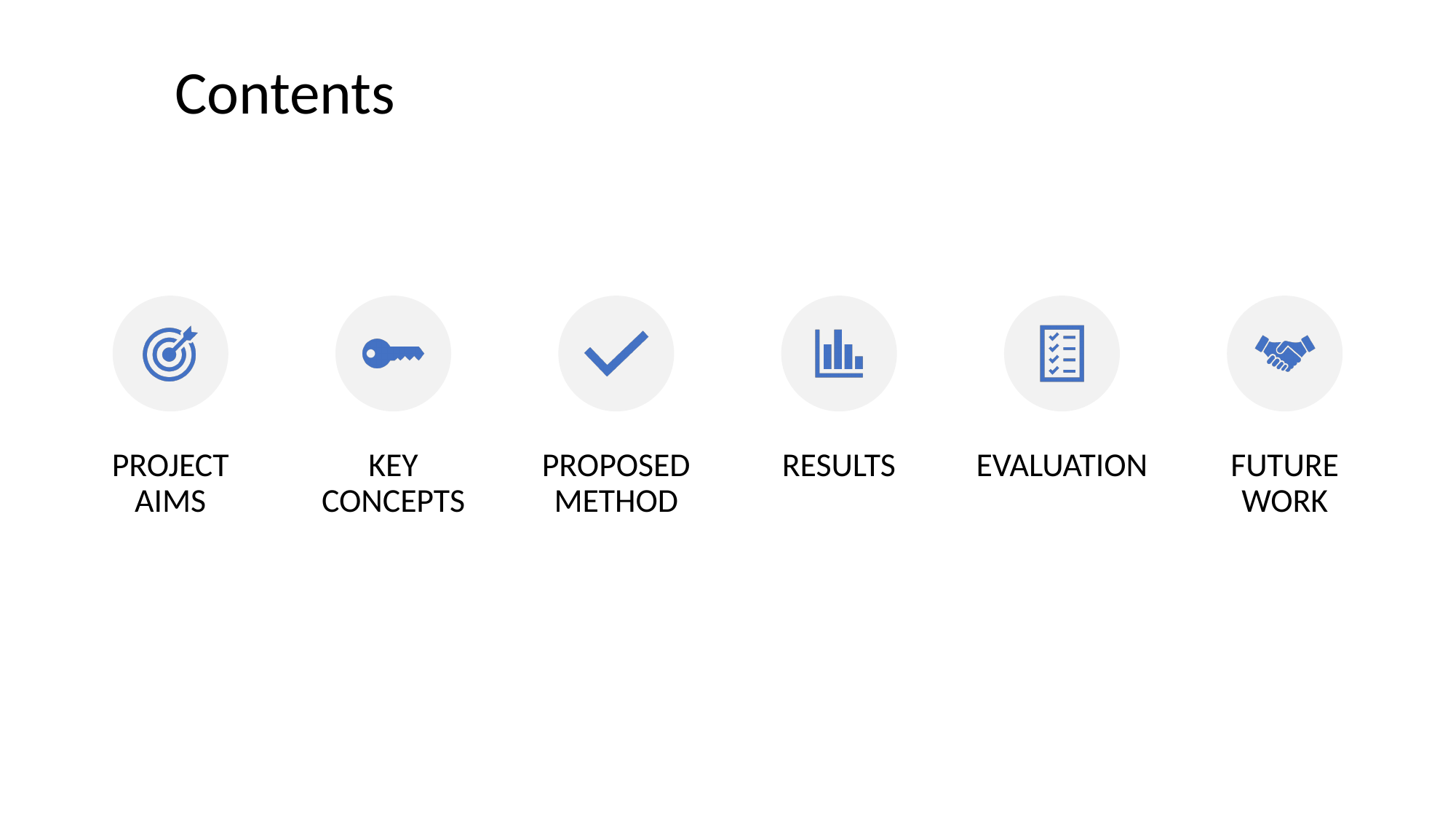

# Contents
Project Aims
Key concepts
Proposed method
Results
Evaluation
Future work